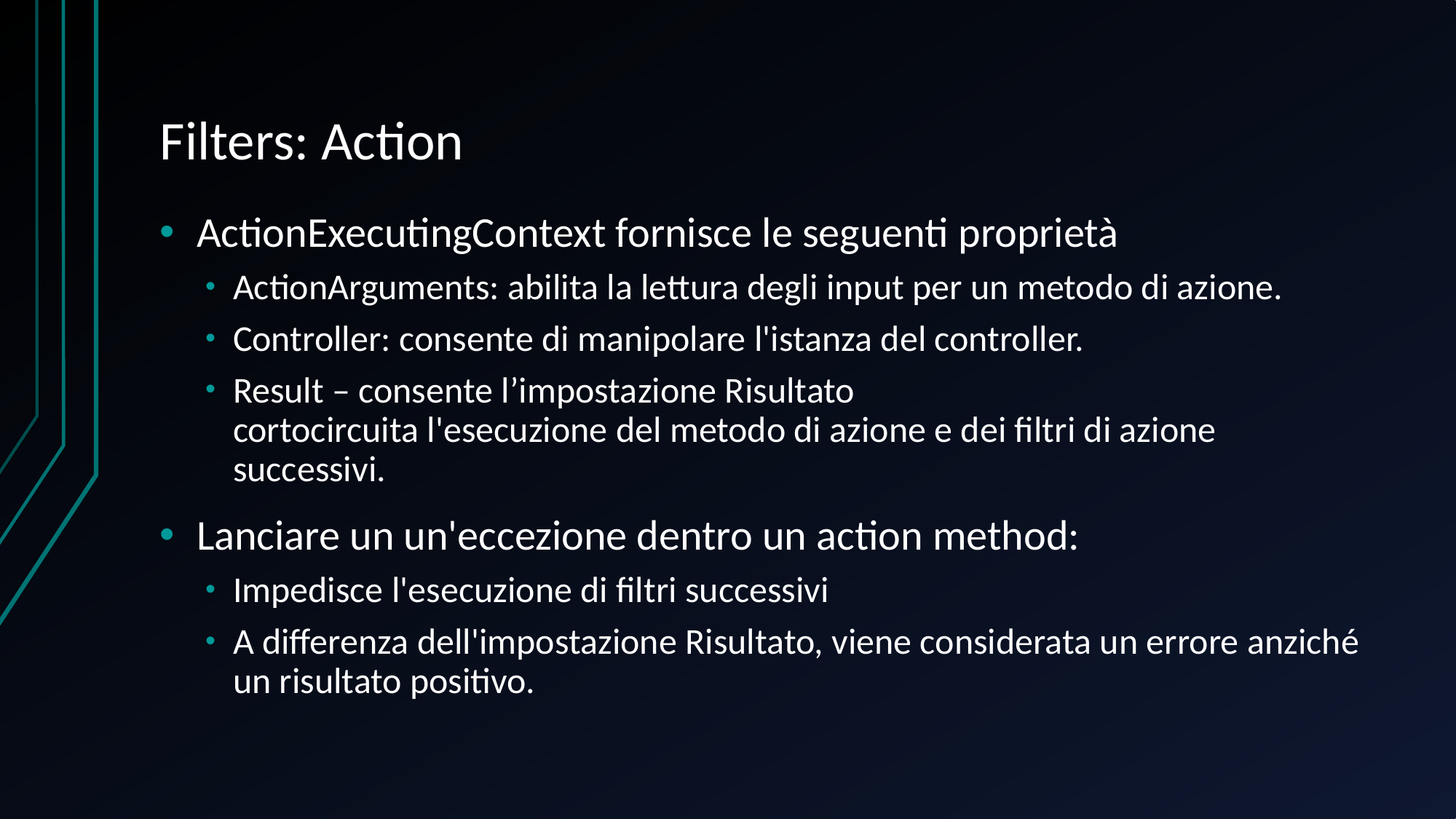

# Filters: Action
ActionExecutingContext fornisce le seguenti proprietà
ActionArguments: abilita la lettura degli input per un metodo di azione.
Controller: consente di manipolare l'istanza del controller.
Result – consente l’impostazione Risultato
cortocircuita l'esecuzione del metodo di azione e dei filtri di azione successivi.
Lanciare un un'eccezione dentro un action method:
Impedisce l'esecuzione di filtri successivi
A differenza dell'impostazione Risultato, viene considerata un errore anziché un risultato positivo.